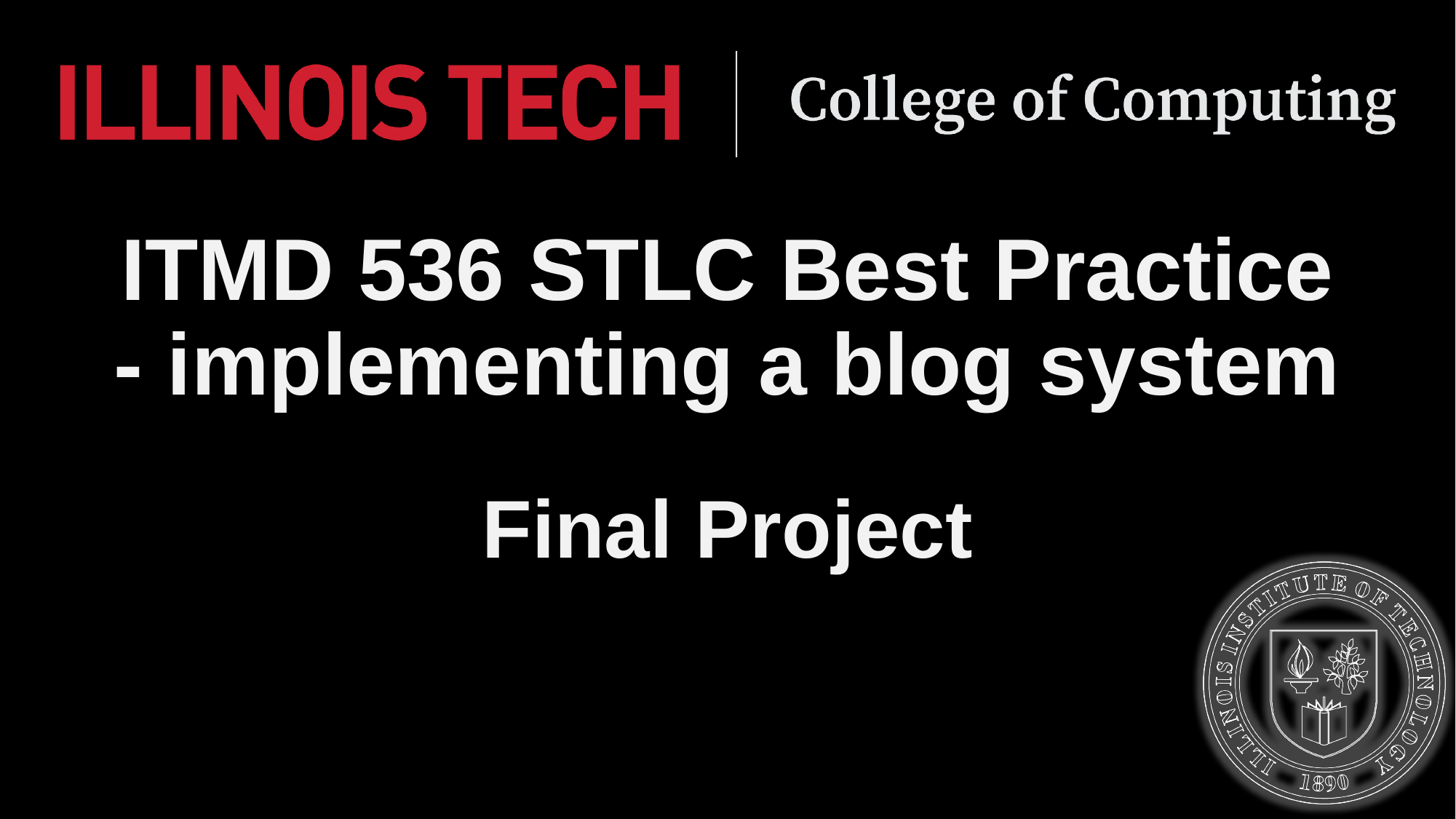

# ITMD 536 STLC Best Practice - implementing a blog system
Final Project